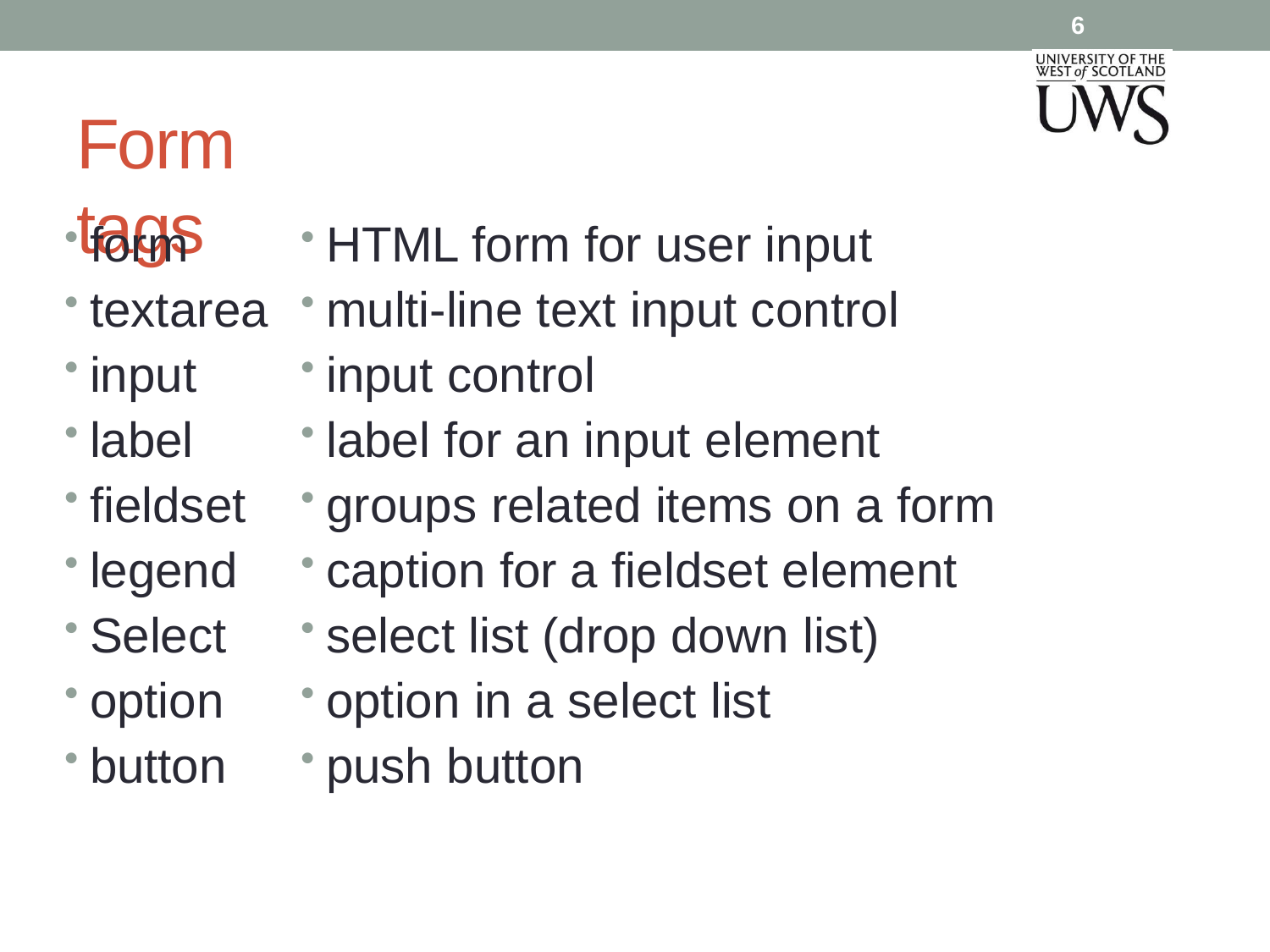

6
# Form tags
form
textarea
input
label
fieldset
legend
Select
option
button
HTML form for user input
multi-line text input control
input control
label for an input element
groups related items on a form
caption for a fieldset element
select list (drop down list)
option in a select list
push button